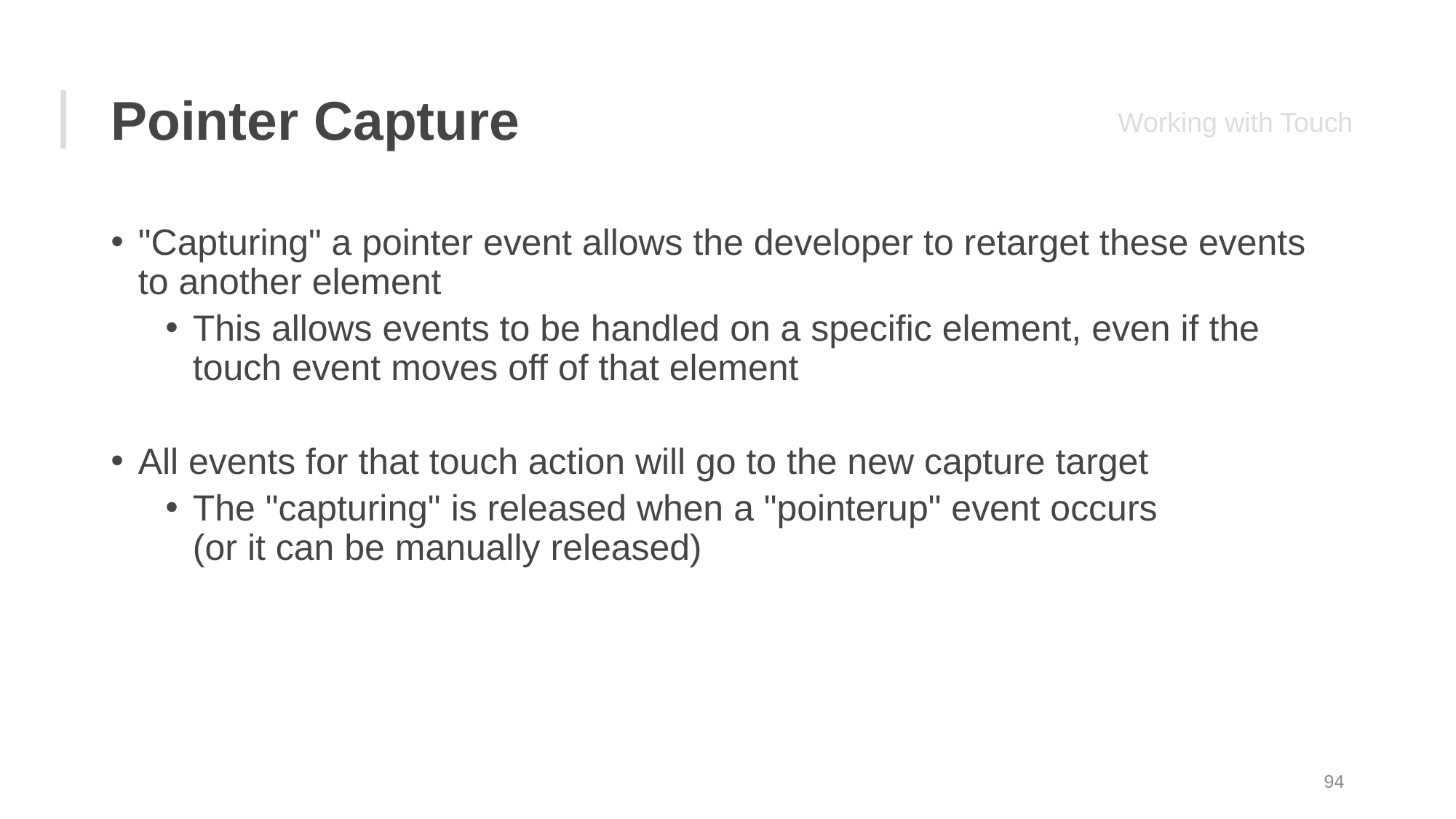

# Pointer Capture
Working with Touch
"Capturing" a pointer event allows the developer to retarget these events to another element
This allows events to be handled on a specific element, even if the touch event moves off of that element
All events for that touch action will go to the new capture target
The "capturing" is released when a "pointerup" event occurs
(or it can be manually released)
94